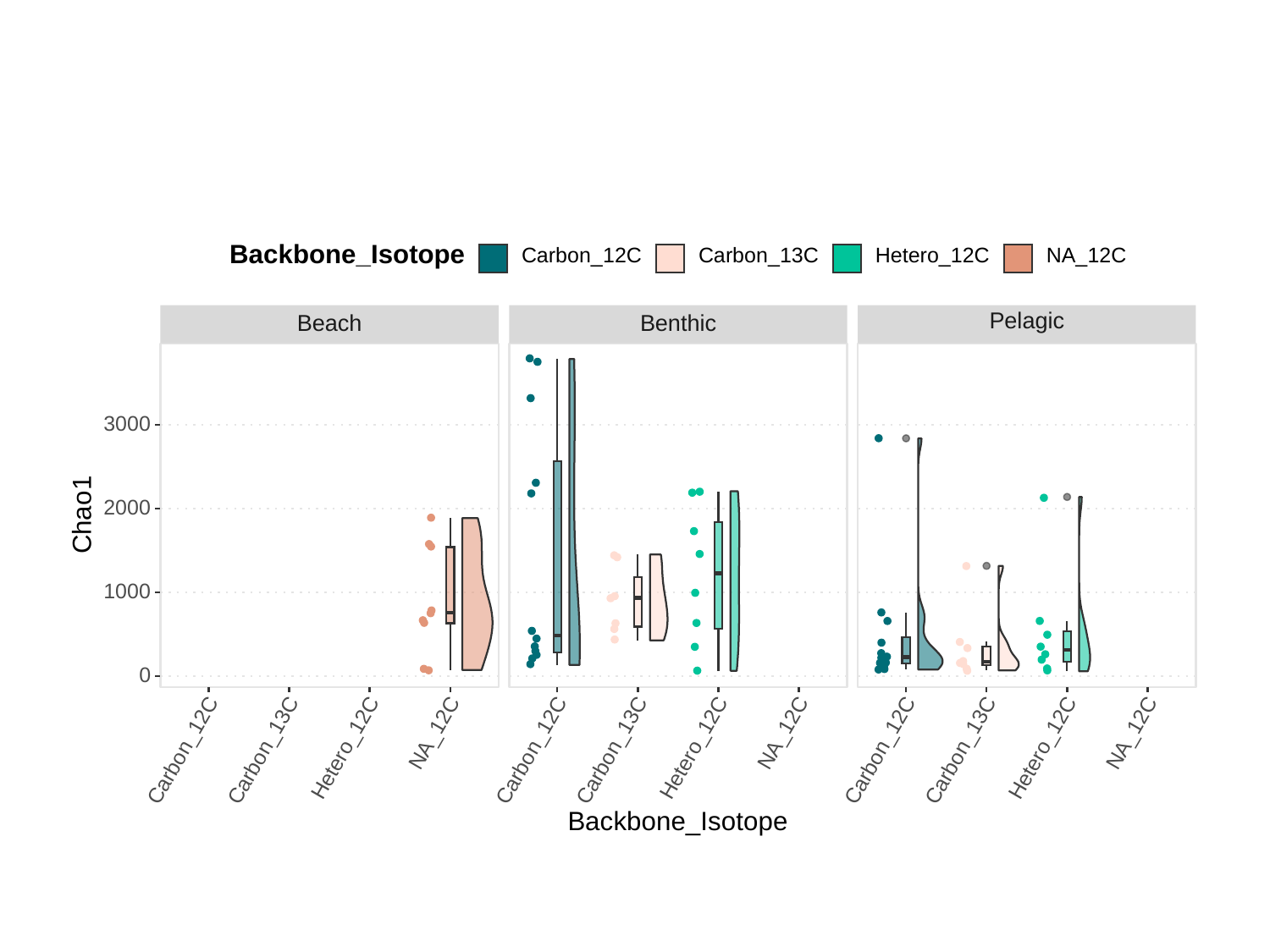

Backbone_Isotope

Carbon_12C
Carbon_13C
Hetero_12C
NA_12C

Pelagic
Beach
Benthic

3000

2000
Chao1

1000

0

NA_12C
NA_12C
NA_12C
Hetero_12C
Hetero_12C
Hetero_12C
Carbon_12C
Carbon_13C
Carbon_12C
Carbon_13C
Carbon_12C
Carbon_13C
Backbone_Isotope